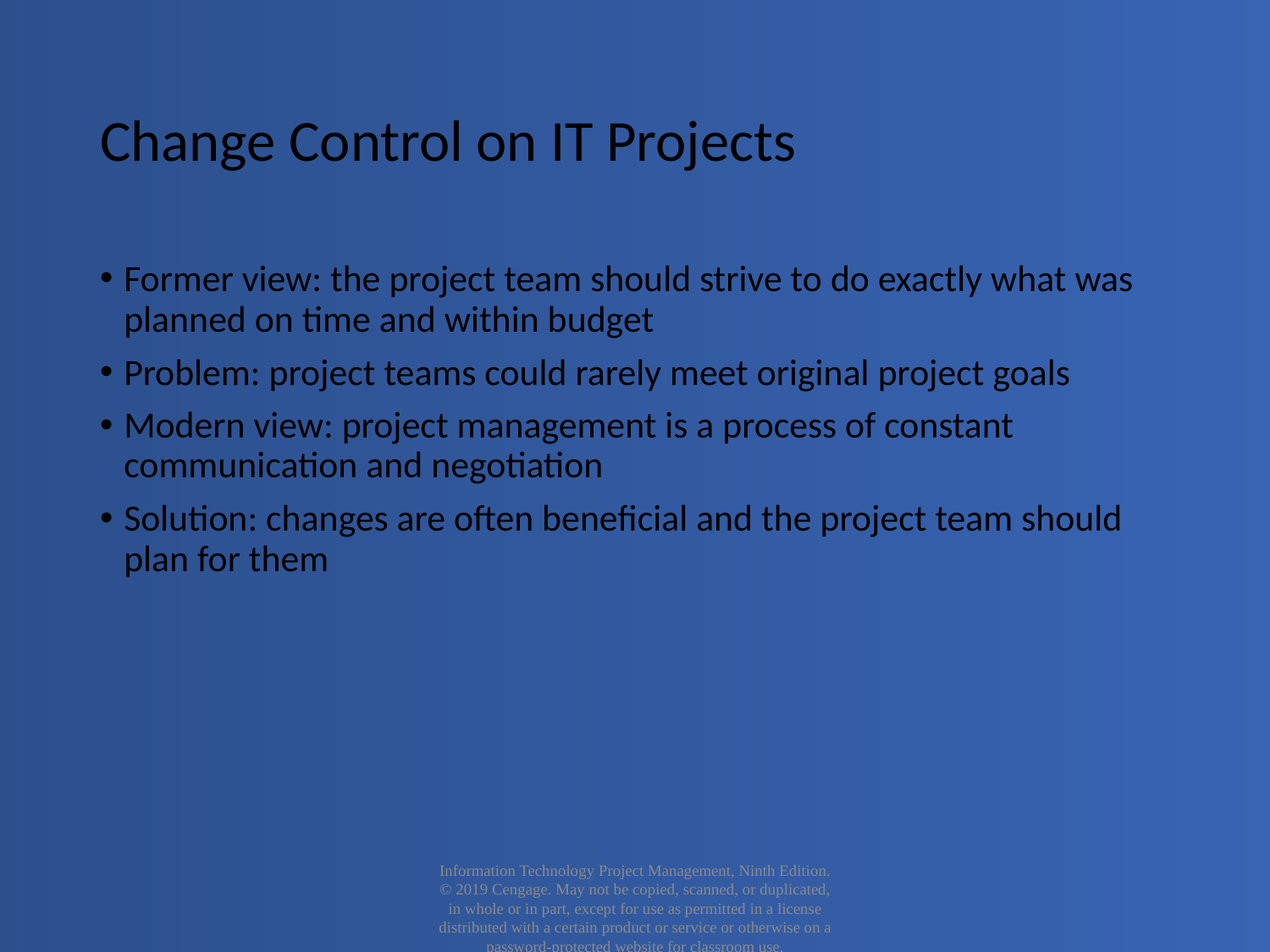

# Change Control on IT Projects
Former view: the project team should strive to do exactly what was planned on time and within budget
Problem: project teams could rarely meet original project goals
Modern view: project management is a process of constant communication and negotiation
Solution: changes are often beneficial and the project team should plan for them
Information Technology Project Management, Ninth Edition. © 2019 Cengage. May not be copied, scanned, or duplicated, in whole or in part, except for use as permitted in a license distributed with a certain product or service or otherwise on a password-protected website for classroom use.